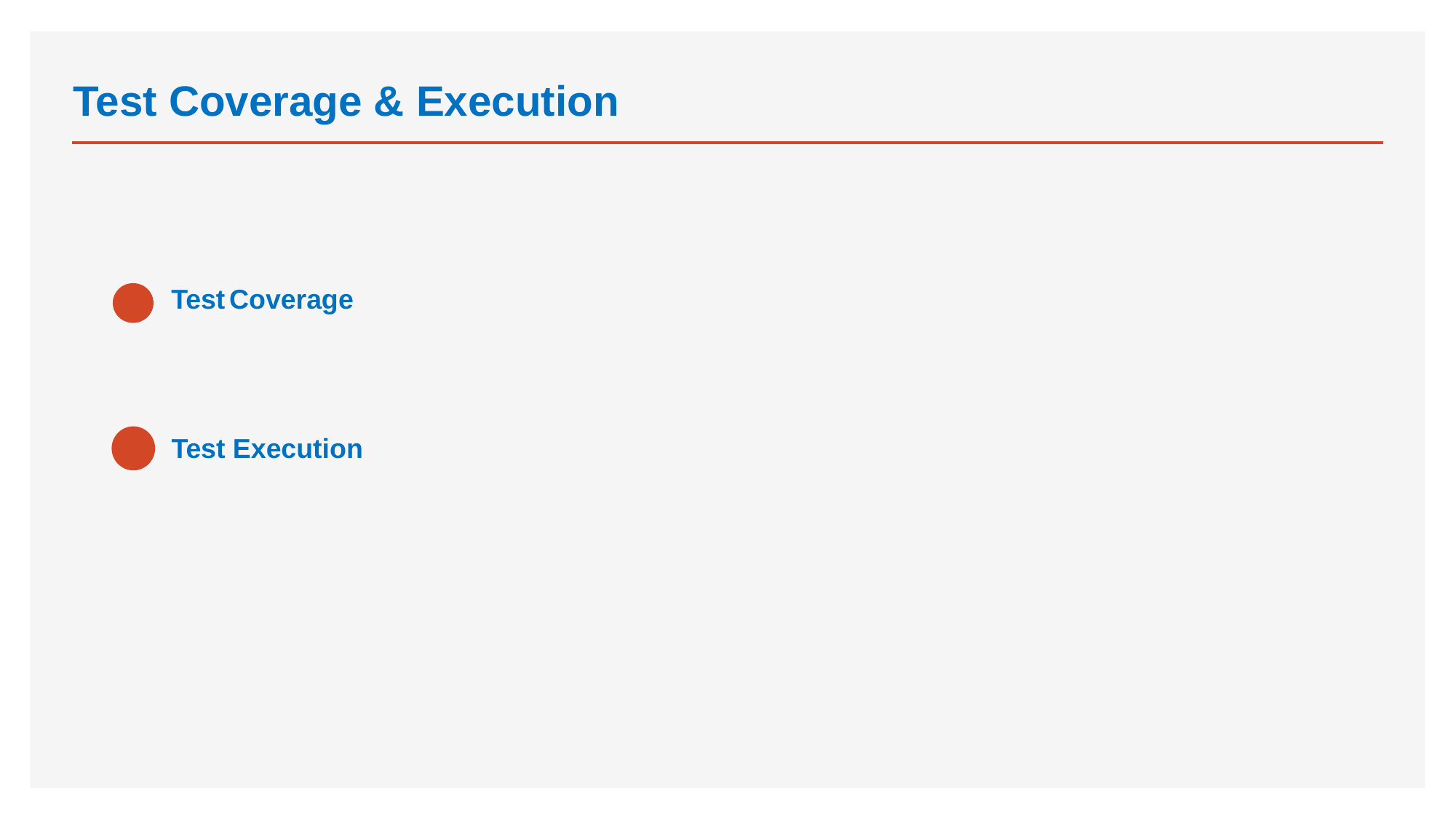

# Test Coverage & Execution
Test Coverage

Test Execution